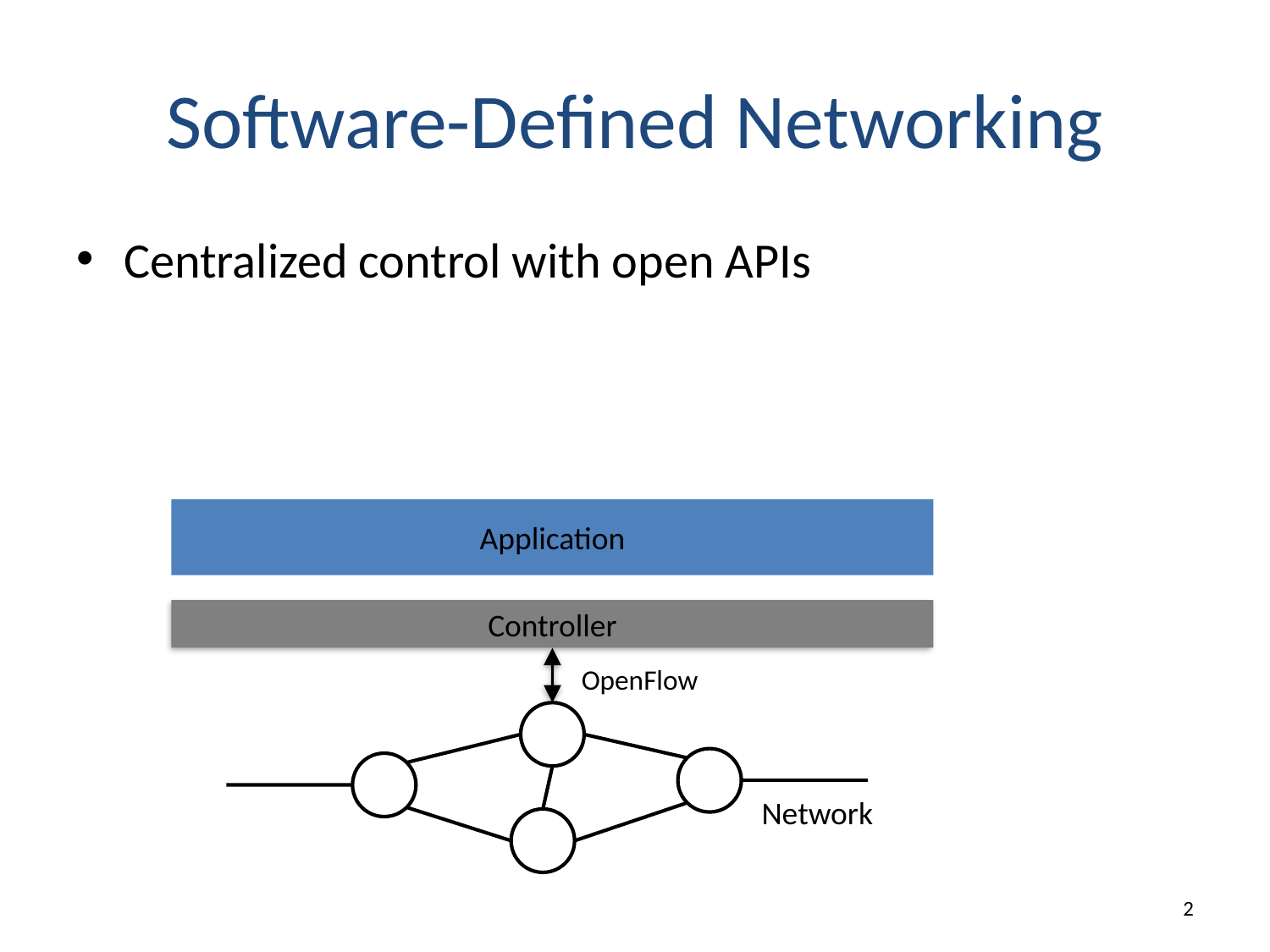

# Software-Defined Networking
Centralized control with open APIs
Application
Controller
OpenFlow

Network

2